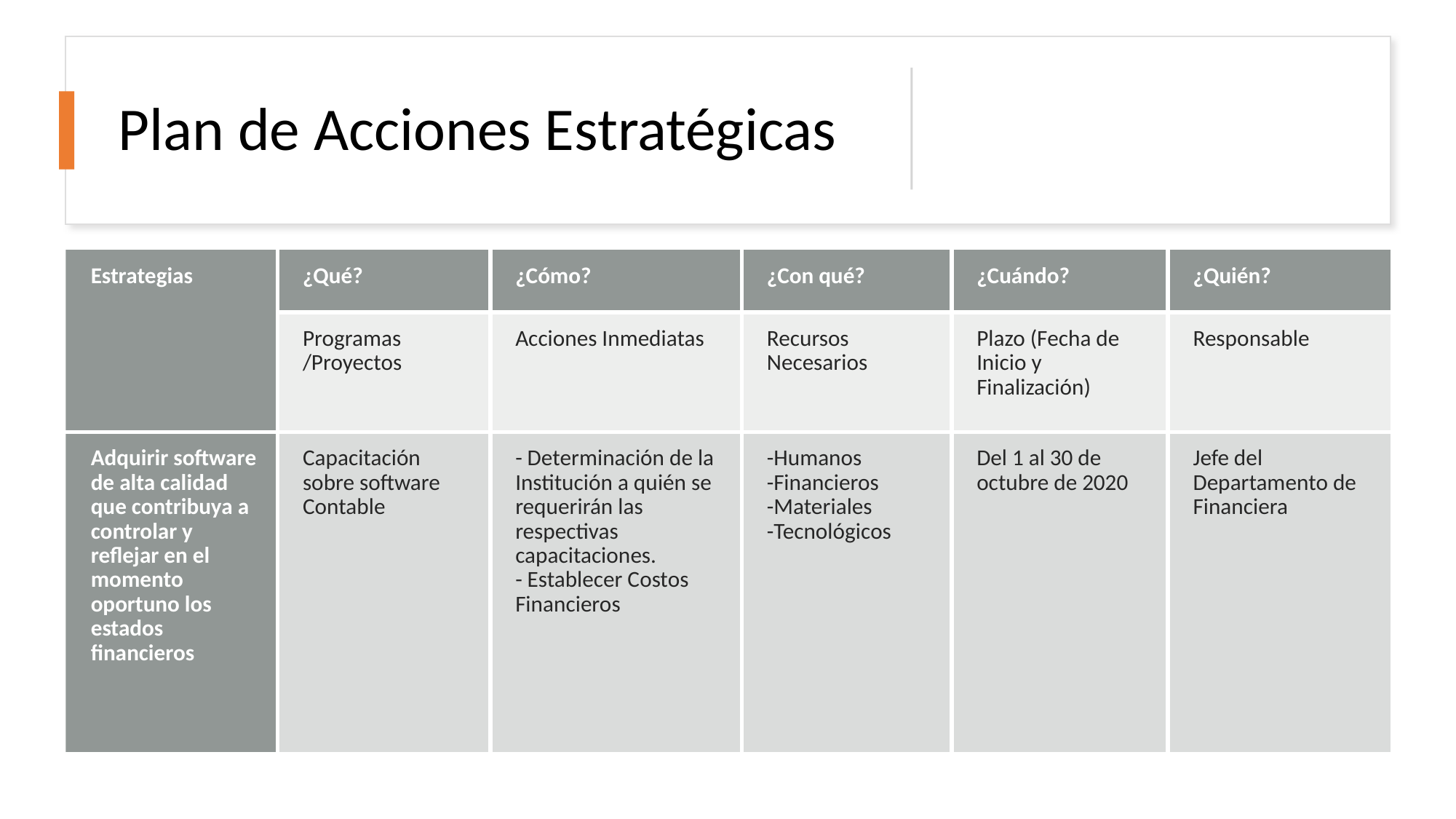

# Plan de Acciones Estratégicas

| Estrategias | ¿Qué? | ¿Cómo? | ¿Con qué? | ¿Cuándo? | ¿Quién? |
| --- | --- | --- | --- | --- | --- |
|  | Programas /Proyectos | Acciones Inmediatas | Recursos Necesarios | Plazo (Fecha de Inicio y Finalización) | Responsable |
| Adquirir software de alta calidad que contribuya a controlar y reflejar en el momento oportuno los estados financieros | Capacitación sobre software Contable | - Determinación de la Institución a quién se requerirán las respectivas capacitaciones. - Establecer Costos Financieros | -Humanos -Financieros -Materiales -Tecnológicos | Del 1 al 30 de octubre de 2020 | Jefe del Departamento de Financiera |